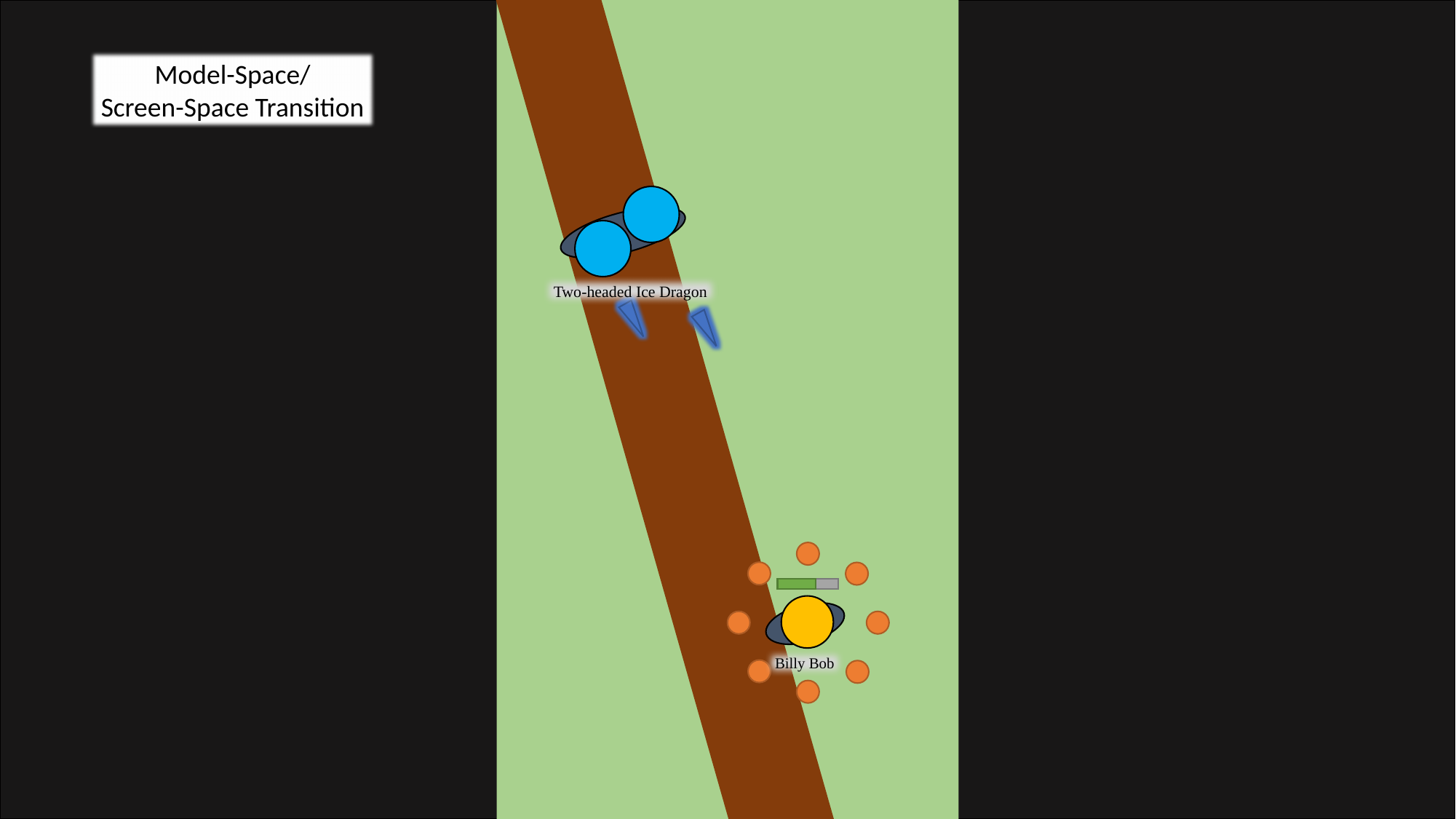

Model-Space/
Screen-Space Transition

Two-headed Ice Dragon

Billy Bob